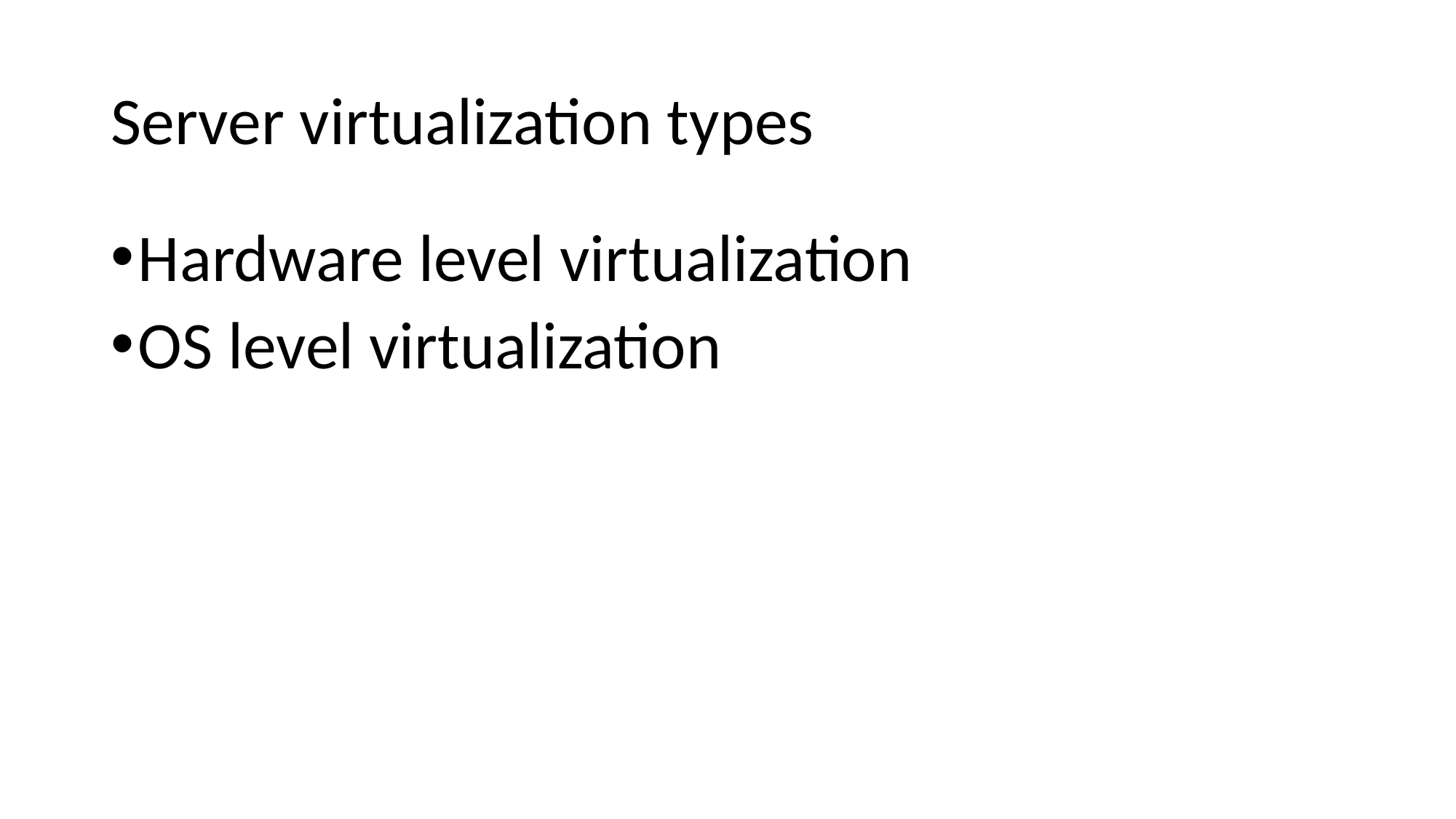

# Server virtualization types
Hardware level virtualization
OS level virtualization